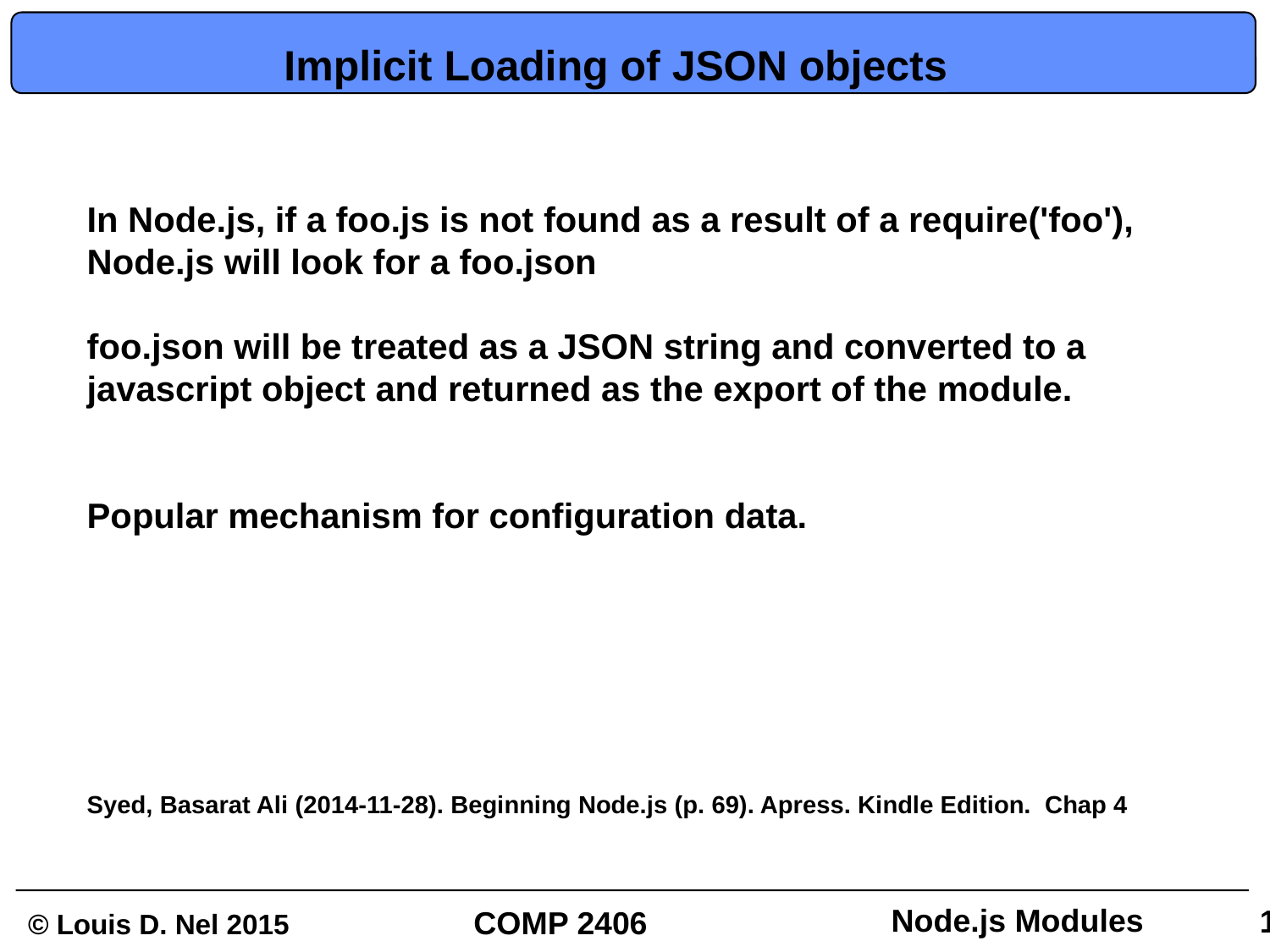

# Implicit Loading of JSON objects
In Node.js, if a foo.js is not found as a result of a require('foo'), Node.js will look for a foo.json

foo.json will be treated as a JSON string and converted to a javascript object and returned as the export of the module.

Popular mechanism for configuration data.

Syed, Basarat Ali (2014-11-28). Beginning Node.js (p. 69). Apress. Kindle Edition.  Chap 4